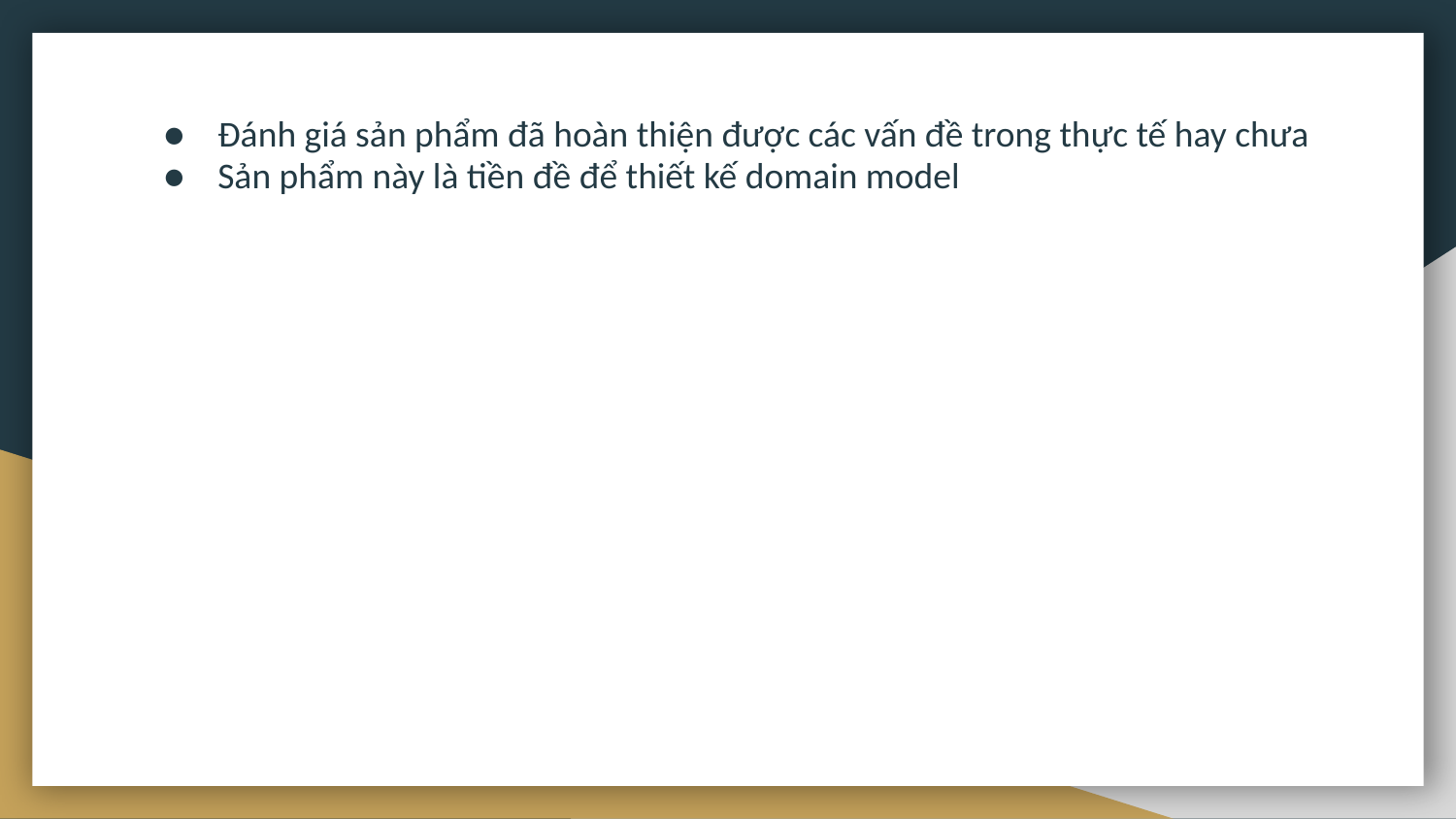

Đánh giá sản phẩm đã hoàn thiện được các vấn đề trong thực tế hay chưa
Sản phẩm này là tiền đề để thiết kế domain model